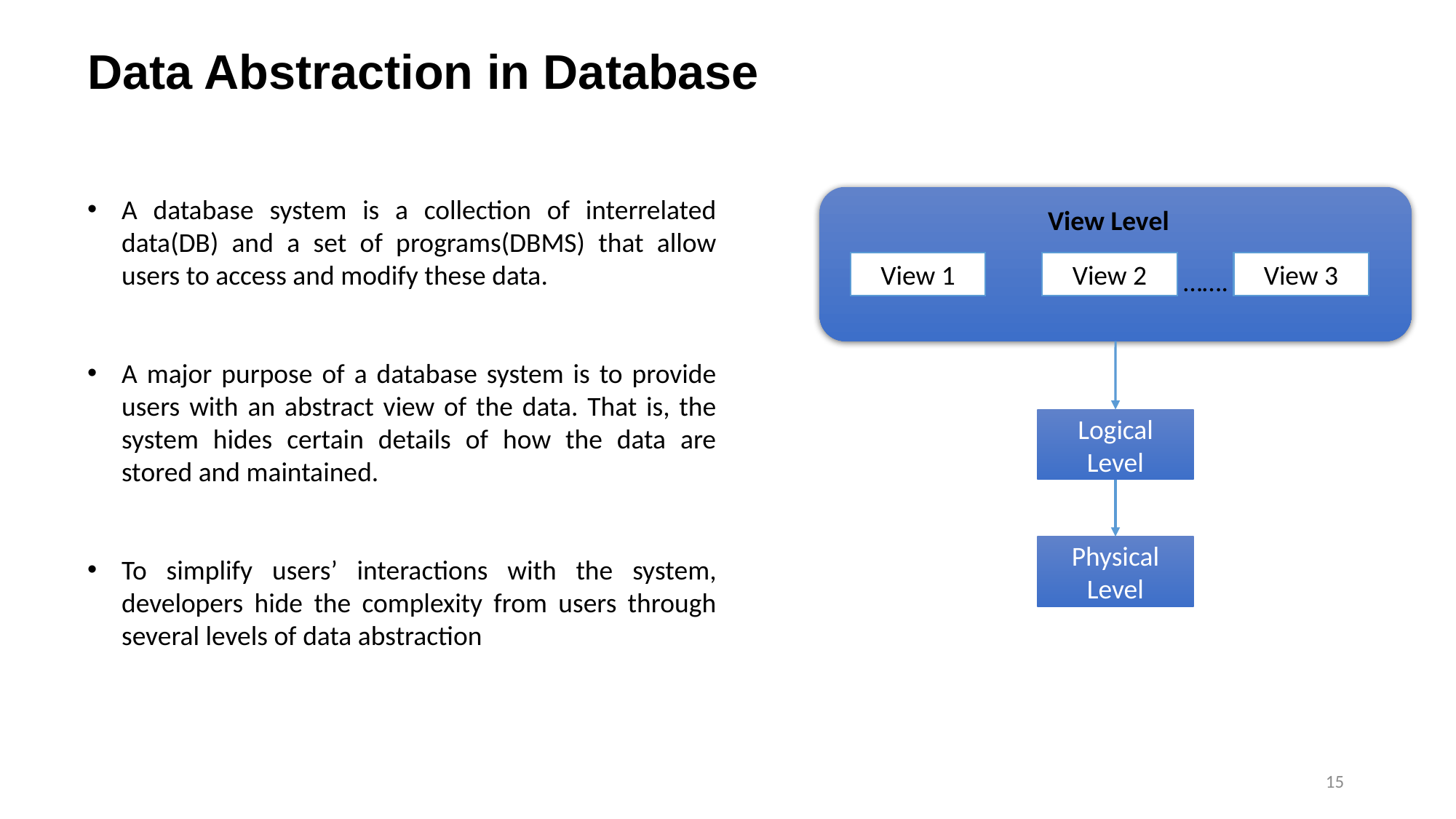

Data Abstraction in Database
A database system is a collection of interrelated data(DB) and a set of programs(DBMS) that allow users to access and modify these data.

A major purpose of a database system is to provide users with an abstract view of the data. That is, the system hides certain details of how the data are stored and maintained.

To simplify users’ interactions with the system, developers hide the complexity from users through several levels of data abstraction

View 3
View 2
View 1
View Level
…….
Logical Level
Physical Level
15